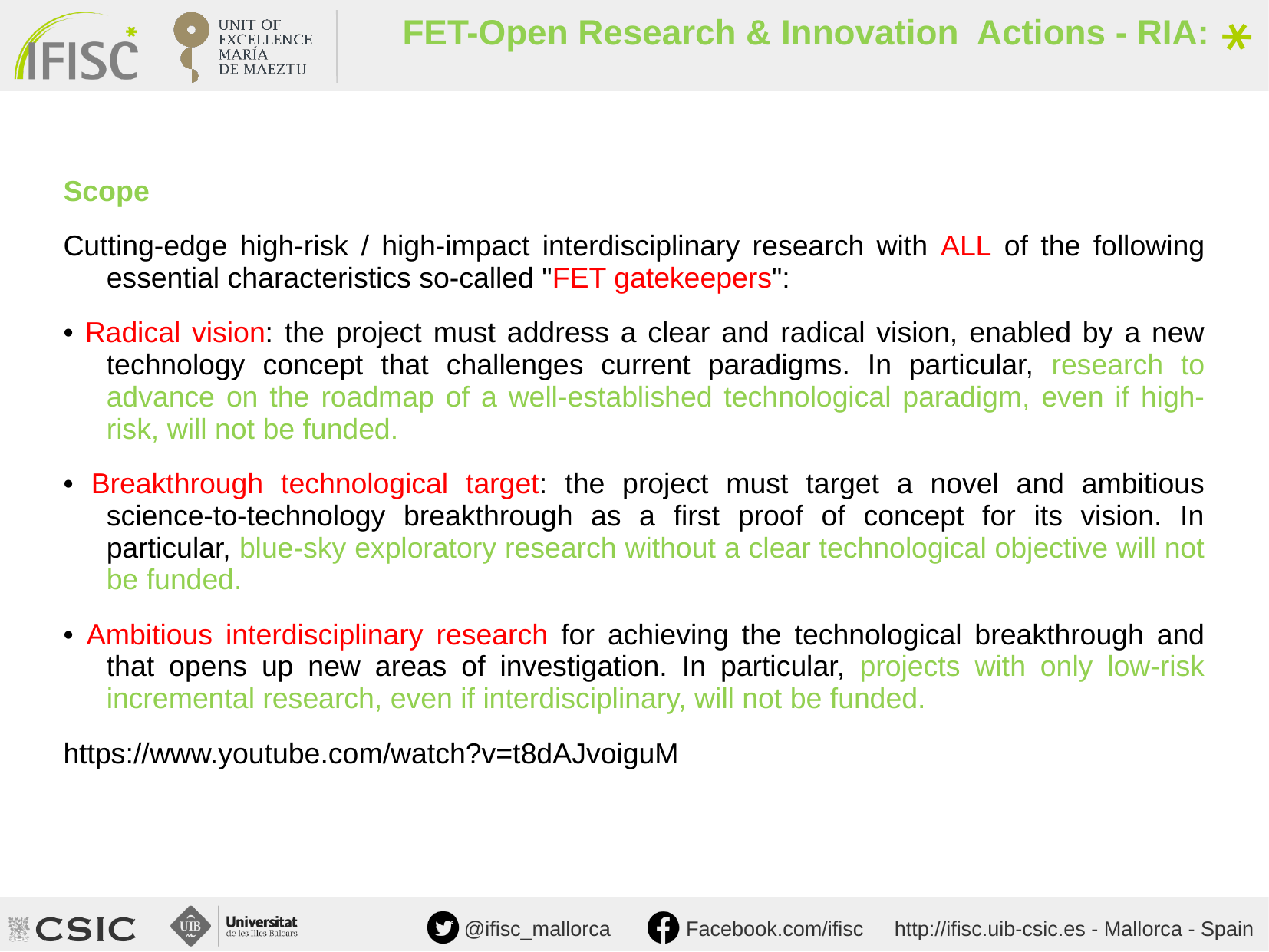

FET-Open Research & Innovation  Actions - RIA:
Scope
Cutting-edge high-risk / high-impact interdisciplinary research with ALL of the following essential characteristics so-called "FET gatekeepers":
• Radical vision: the project must address a clear and radical vision, enabled by a new technology concept that challenges current paradigms. In particular, research to advance on the roadmap of a well-established technological paradigm, even if high-risk, will not be funded.
• Breakthrough technological target: the project must target a novel and ambitious science-to-technology breakthrough as a first proof of concept for its vision. In particular, blue-sky exploratory research without a clear technological objective will not be funded.
• Ambitious interdisciplinary research for achieving the technological breakthrough and that opens up new areas of investigation. In particular, projects with only low-risk incremental research, even if interdisciplinary, will not be funded.
https://www.youtube.com/watch?v=t8dAJvoiguM